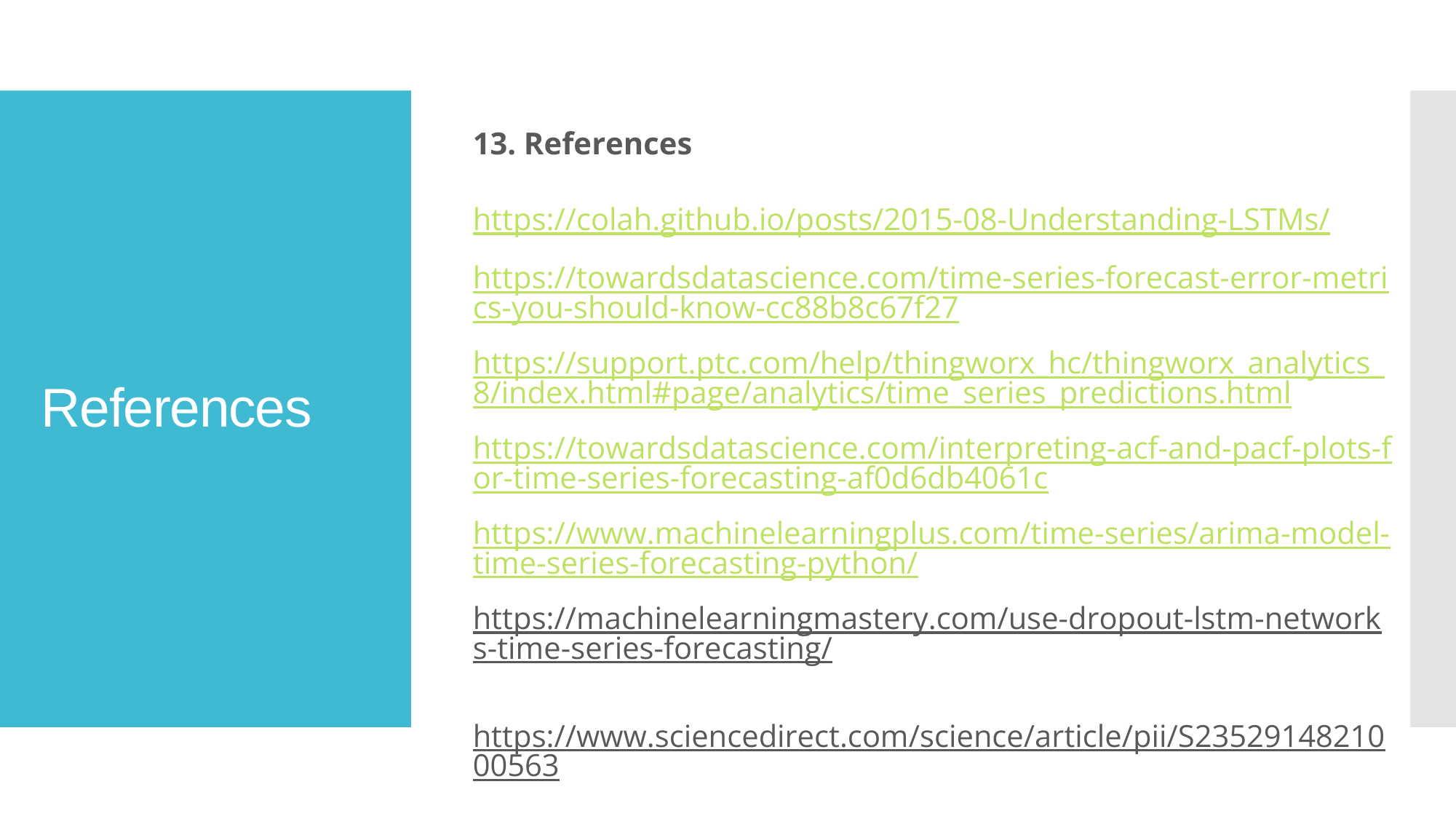

13. References
https://colah.github.io/posts/2015-08-Understanding-LSTMs/
https://towardsdatascience.com/time-series-forecast-error-metrics-you-should-know-cc88b8c67f27
https://support.ptc.com/help/thingworx_hc/thingworx_analytics_8/index.html#page/analytics/time_series_predictions.html
https://towardsdatascience.com/interpreting-acf-and-pacf-plots-for-time-series-forecasting-af0d6db4061c
https://www.machinelearningplus.com/time-series/arima-model-time-series-forecasting-python/
https://machinelearningmastery.com/use-dropout-lstm-networks-time-series-forecasting/
https://www.sciencedirect.com/science/article/pii/S2352914821000563

# References